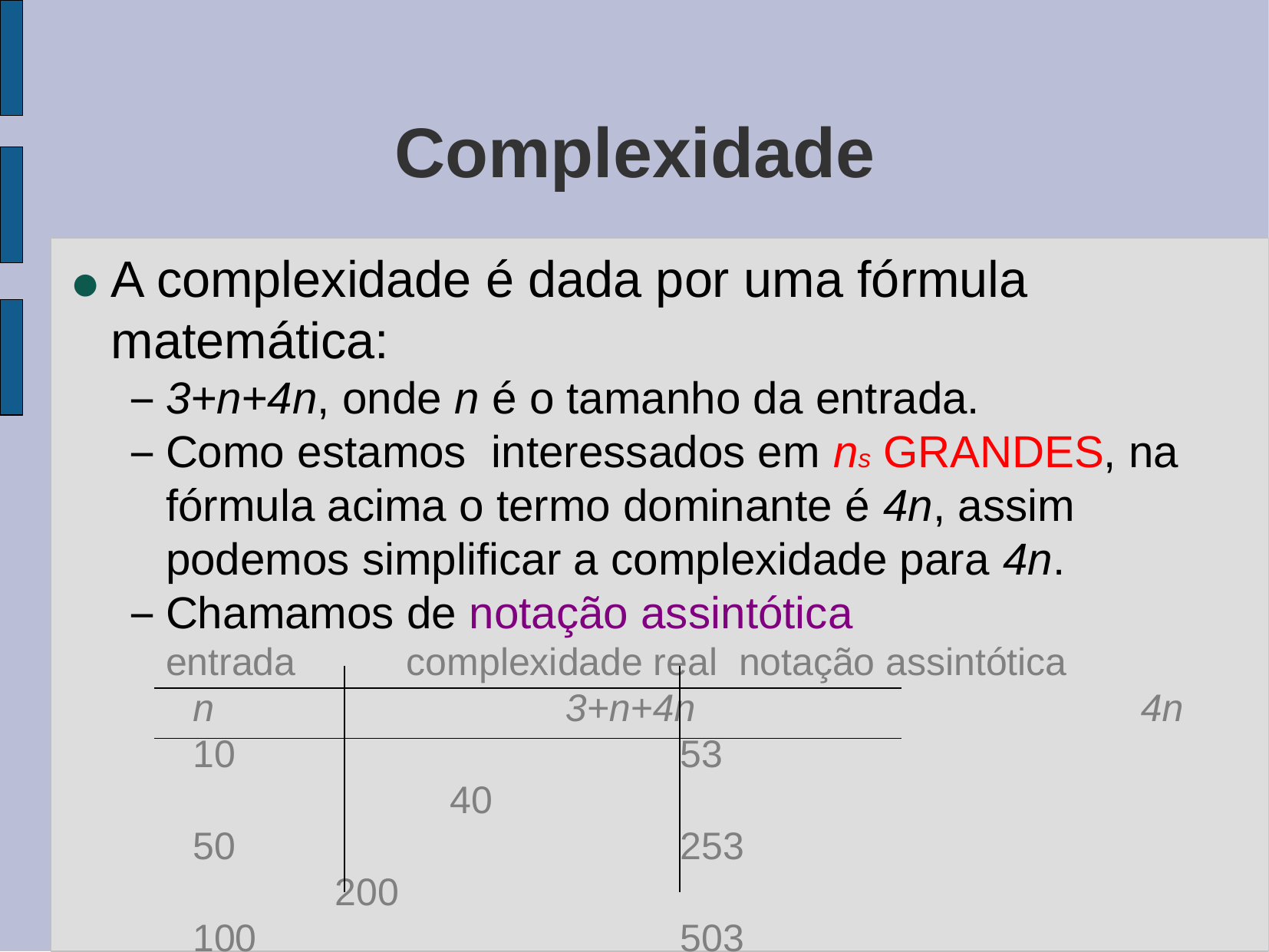

Complexidade
A complexidade é dada por uma fórmula matemática:
3+n+4n, onde n é o tamanho da entrada.
Como estamos  interessados em ns GRANDES, na fórmula acima o termo dominante é 4n, assim podemos simplificar a complexidade para 4n.
Chamamos de notação assintótica
entrada 	 complexidade real  notação assintótica
n				3+n+4n				4n
10				53						40
50				253					200
100				503					400
5000			     25003					20000